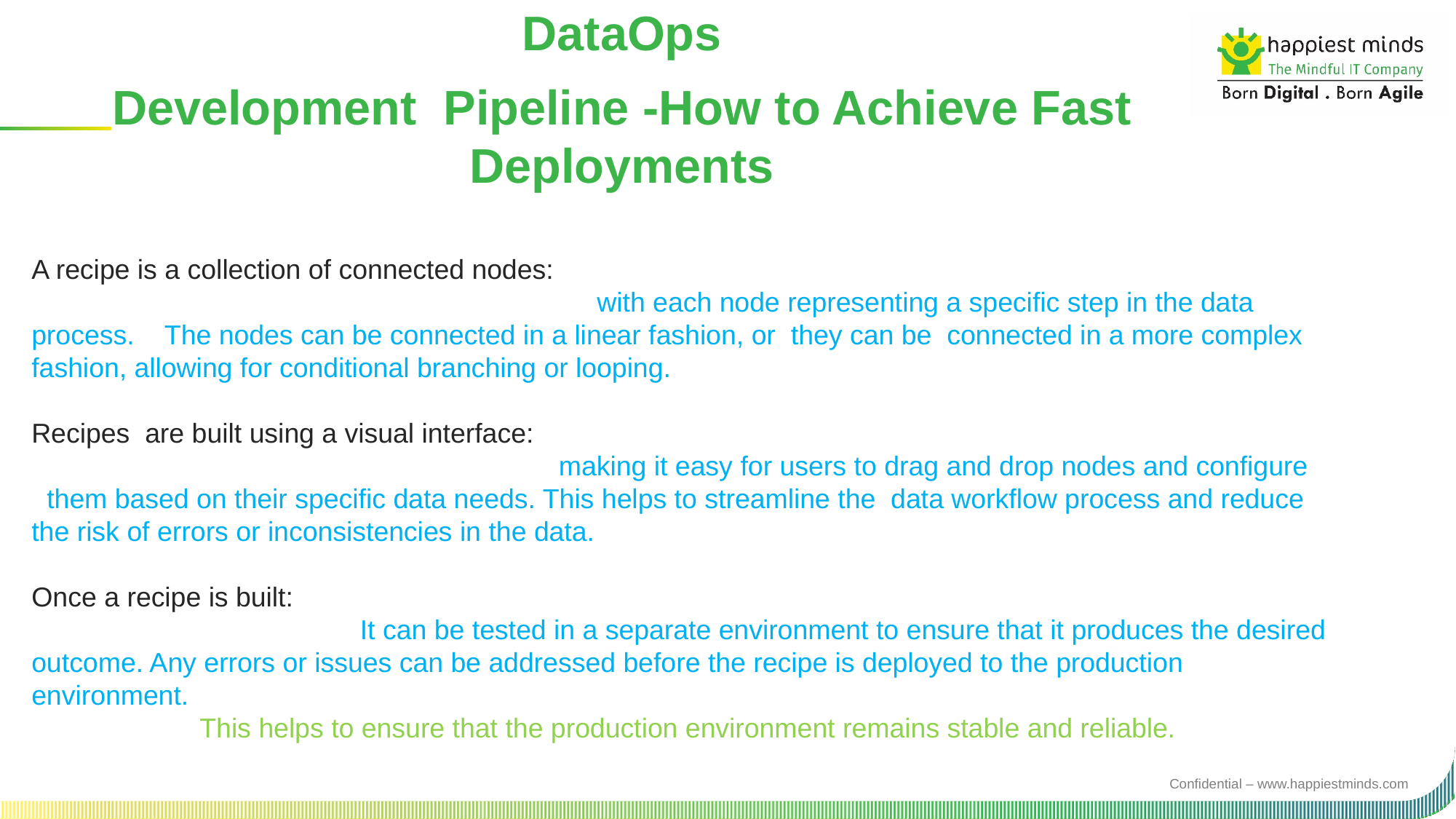

DataOps
Development  Pipeline -How to Achieve Fast Deployments

A recipe is a collection of connected nodes:
                                                                          with each node representing a specific step in the data process.    The nodes can be connected in a linear fashion, or  they can be  connected in a more complex fashion, allowing for conditional branching or looping.

Recipes  are built using a visual interface:
                                                                     making it easy for users to drag and drop nodes and configure      them based on their specific data needs. This helps to streamline the  data workflow process and reduce the risk of errors or inconsistencies in the data.

Once a recipe is built:
                                           It can be tested in a separate environment to ensure that it produces the desired outcome. Any errors or issues can be addressed before the recipe is deployed to the production environment.
This helps to ensure that the production environment remains stable and reliable.

what are ingredients in datakitchen
In DataKitchen, the "ingredients" are the various data components used to build data pipelines. These can include:
Source data: The raw data that is used as the starting point for a pipeline.
Transformations: The steps used to manipulate or clean the data.
Metrics: The data points used to evaluate the quality of the data or the success of a pipeline.
Tests: The automated tests used to ensure that the pipeline is functioning correctly.
Deployment components: The components used to deploy the pipeline, such as scripts or deployment configuration files.
These ingredients are combined to create a data pipeline that transforms raw data into a usable format for analysis, reporting, or other purposes. By managing these ingredients effectively, data teams can ensure the accuracy, reliability, and efficiency of their data processes.